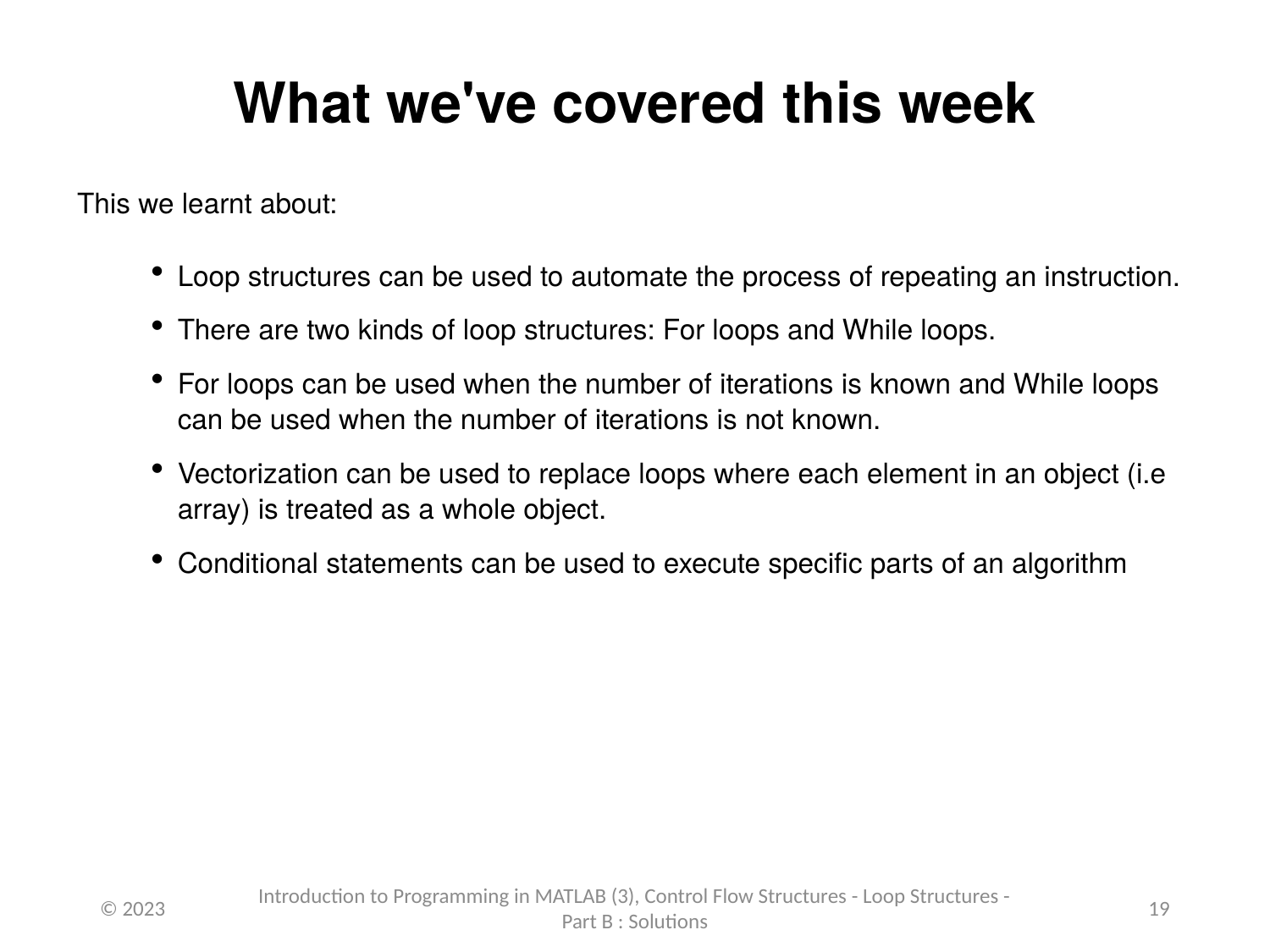

# What we've covered this week
This we learnt about:
Loop structures can be used to automate the process of repeating an instruction.
There are two kinds of loop structures: For loops and While loops.
For loops can be used when the number of iterations is known and While loops can be used when the number of iterations is not known.
Vectorization can be used to replace loops where each element in an object (i.e array) is treated as a whole object.
Conditional statements can be used to execute specific parts of an algorithm
© 2023
Introduction to Programming in MATLAB (3), Control Flow Structures - Loop Structures - Part B : Solutions
19